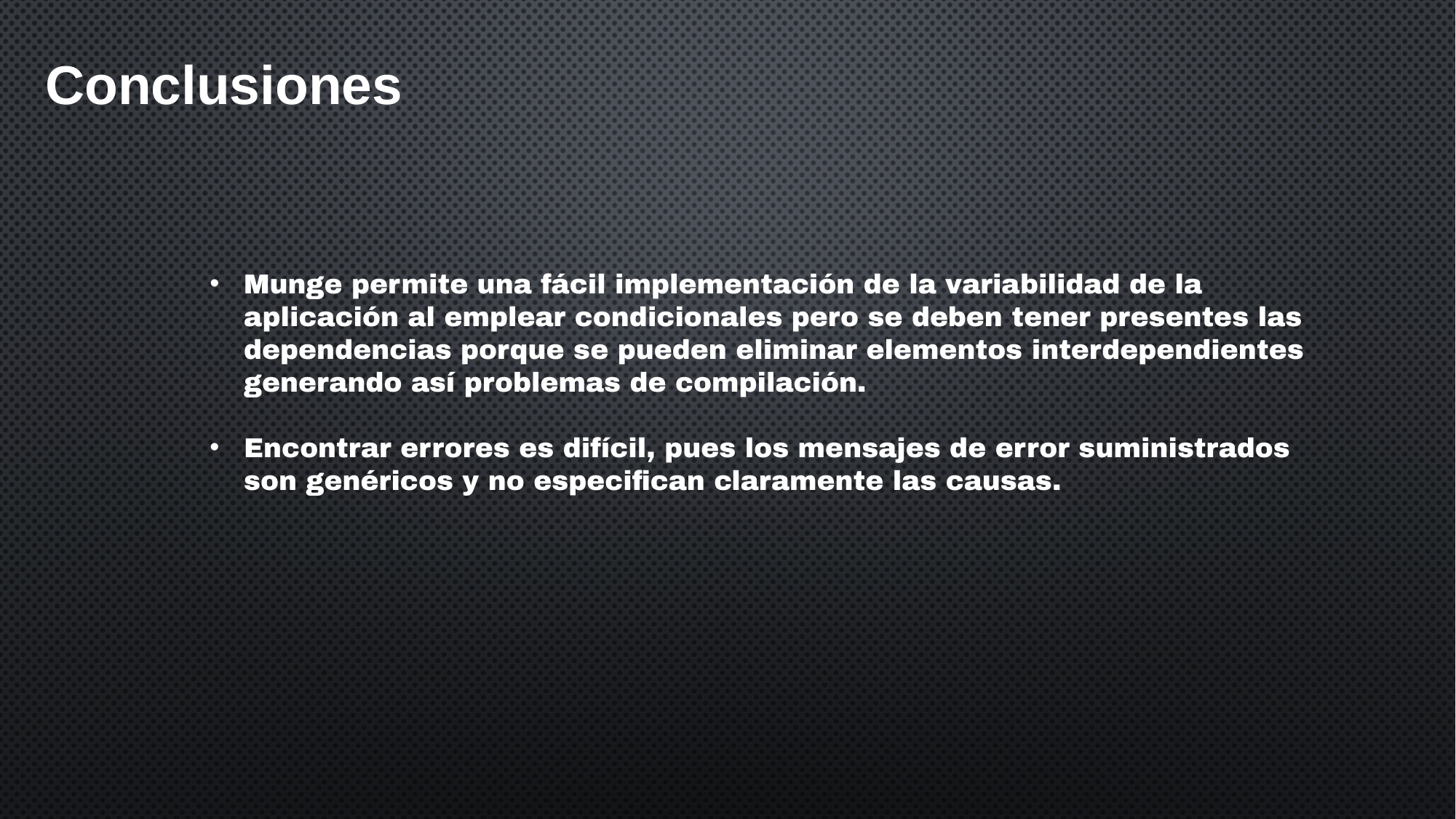

Conclusiones
Munge permite una fácil implementación de la variabilidad de la aplicación al emplear condicionales pero se deben tener presentes las dependencias porque se pueden eliminar elementos interdependientes generando así problemas de compilación.

Encontrar errores es difícil, pues los mensajes de error suministrados son genéricos y no especifican claramente las causas.